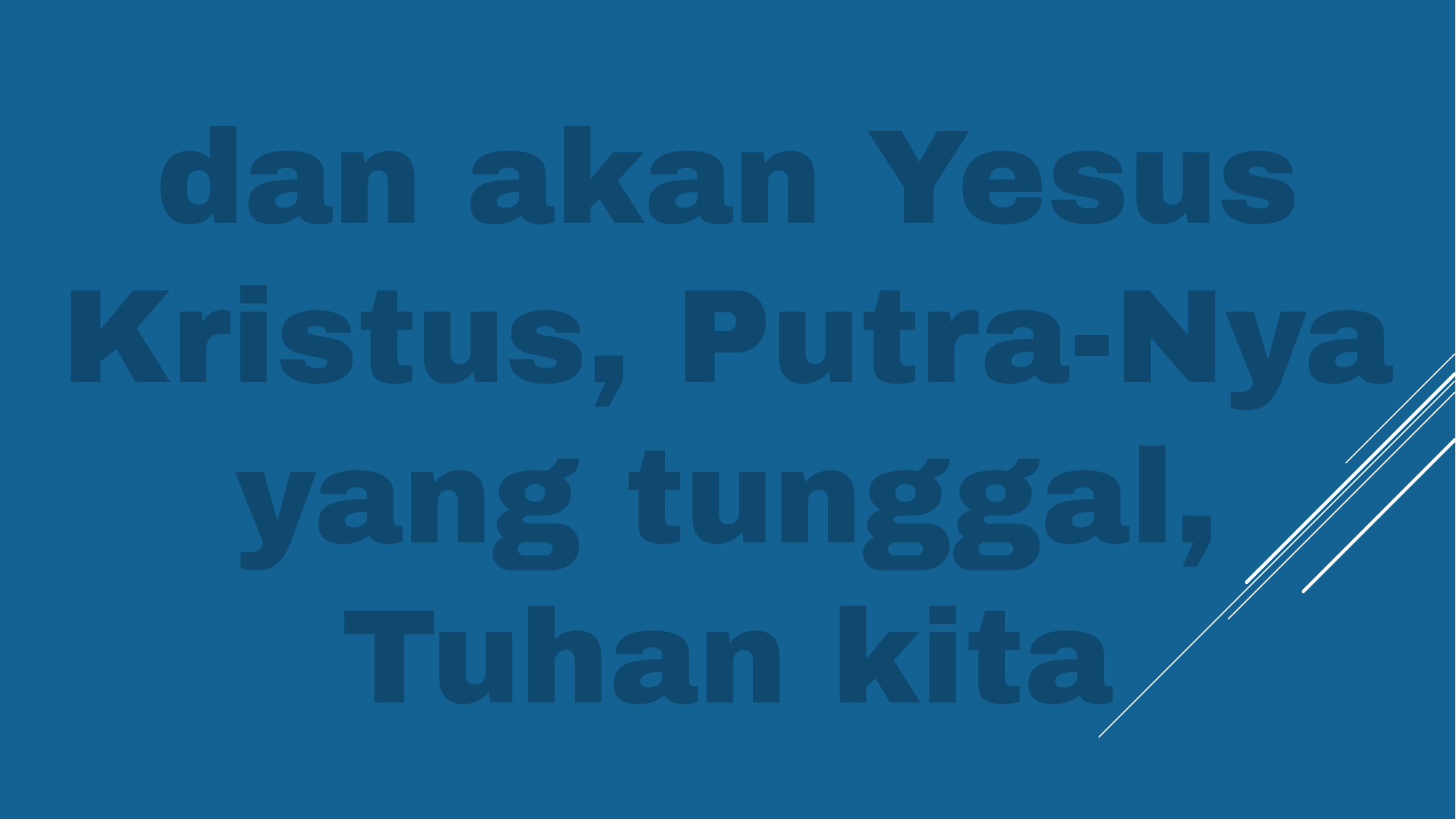

dan akan Yesus Kristus, Putra-Nya yang tunggal, Tuhan kita